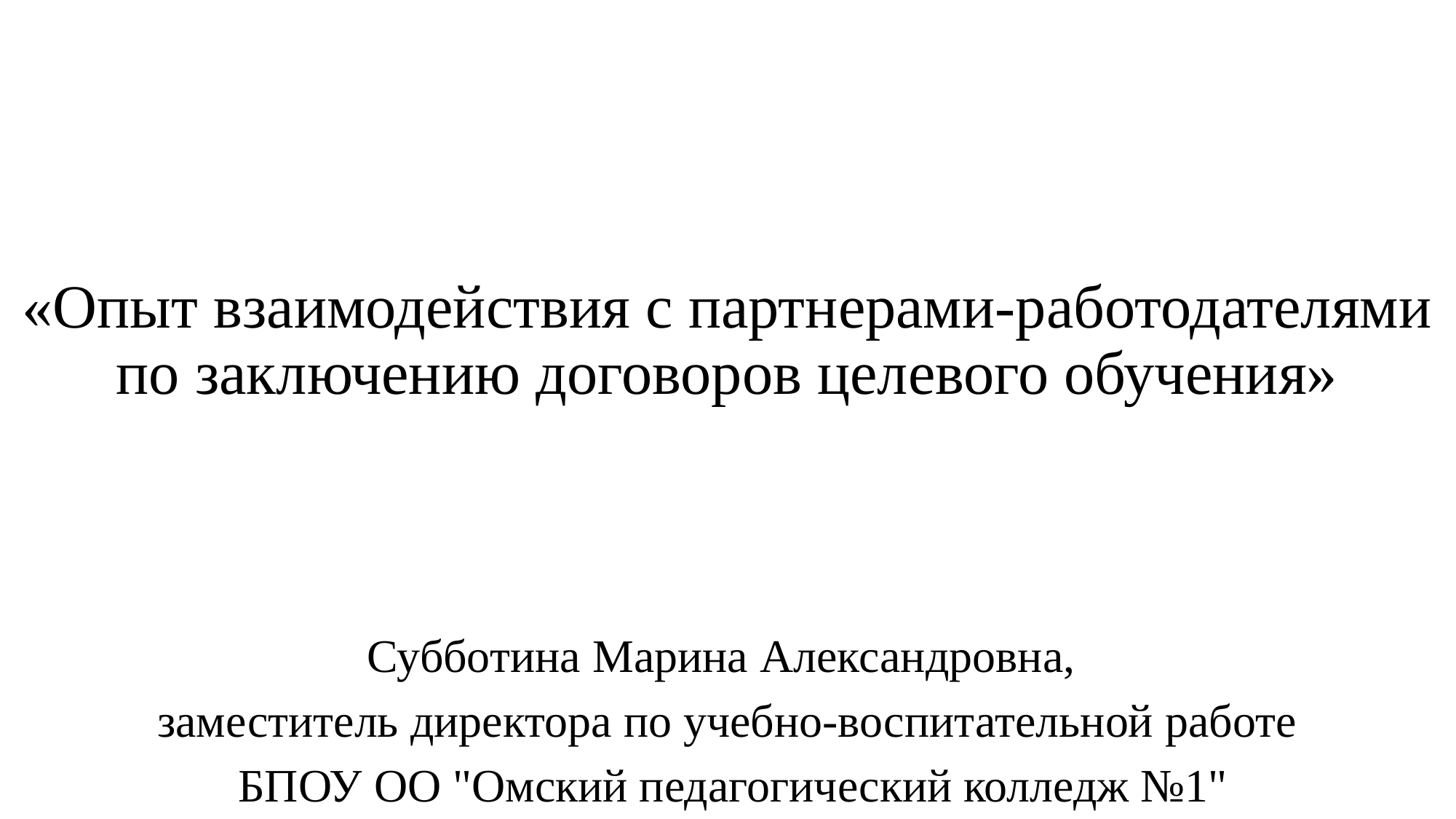

# «Опыт взаимодействия с партнерами-работодателями по заключению договоров целевого обучения»
Субботина Марина Александровна,
заместитель директора по учебно-воспитательной работе
 БПОУ ОО "Омский педагогический колледж №1"